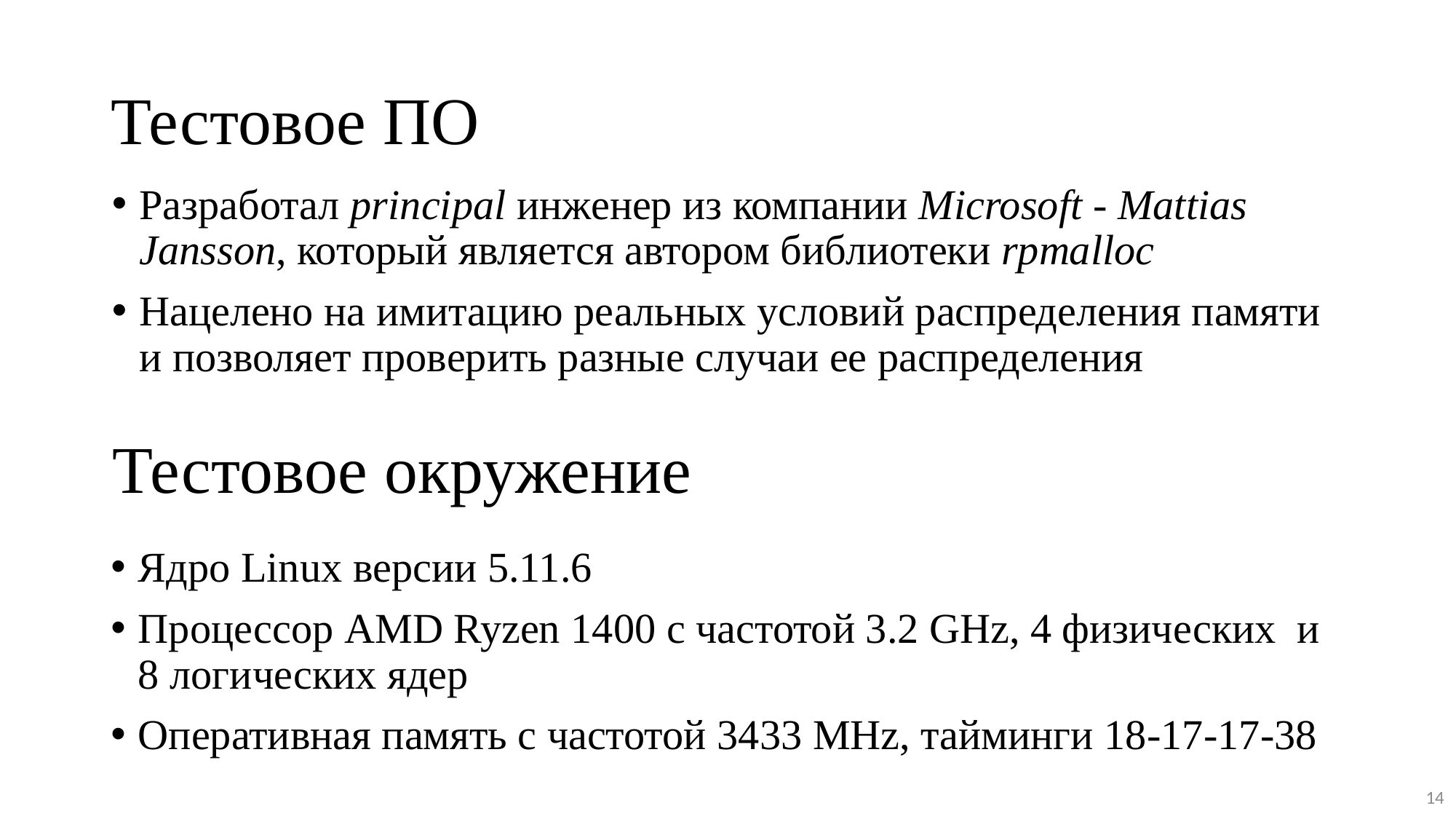

# Тестовое ПО
Разработал principal инженер из компании Microsoft - Mattias Jansson, который является автором библиотеки rpmalloc
Нацелено на имитацию реальных условий распределения памяти и позволяет проверить разные случаи ее распределения
Тестовое окружение
Ядро Linux версии 5.11.6
Процессор AMD Ryzen 1400 с частотой 3.2 GHz, 4 физических  и 8 логических ядер
Оперативная память с частотой 3433 MHz, тайминги 18-17-17-38
14